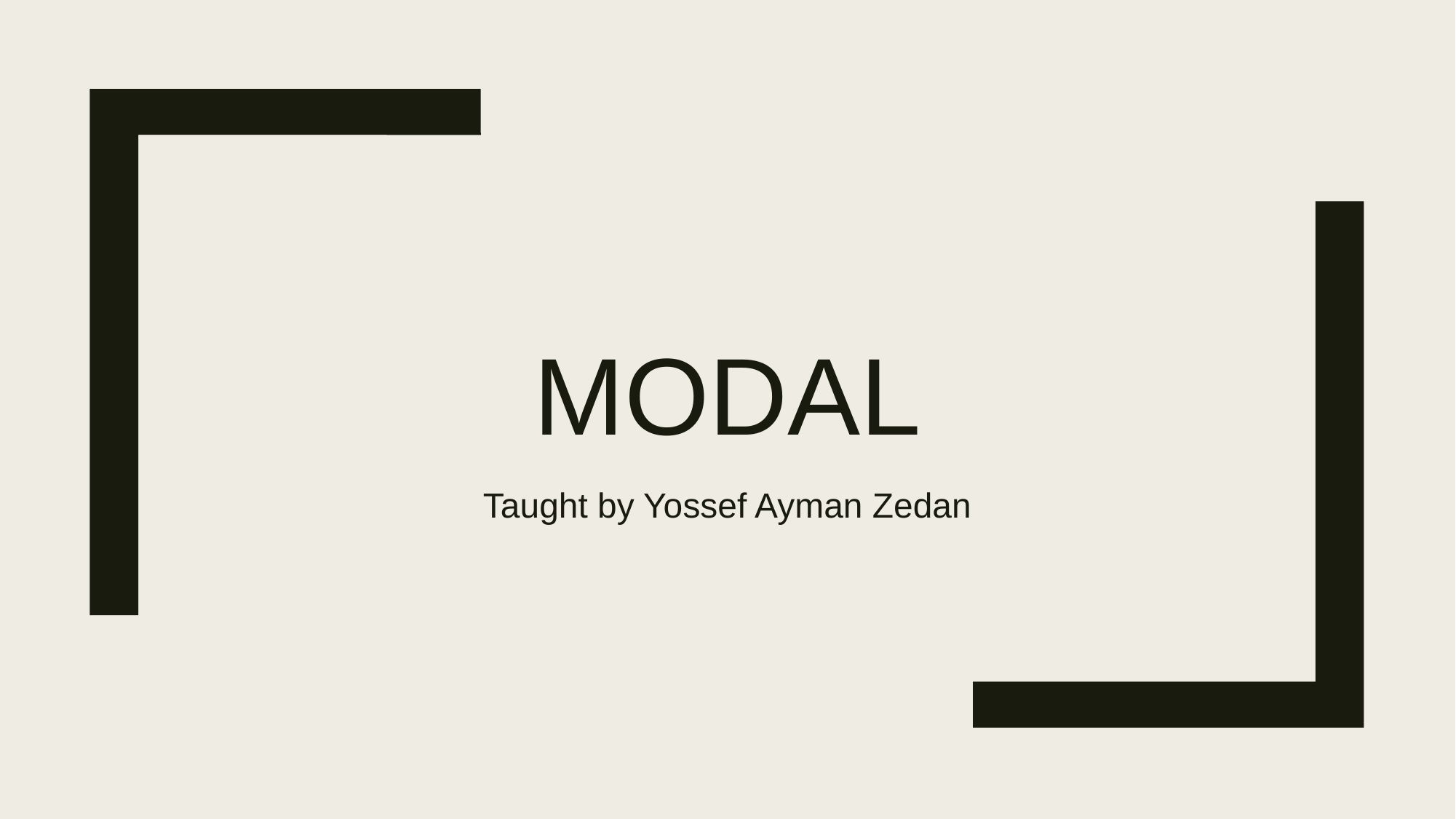

# modal
Taught by Yossef Ayman Zedan